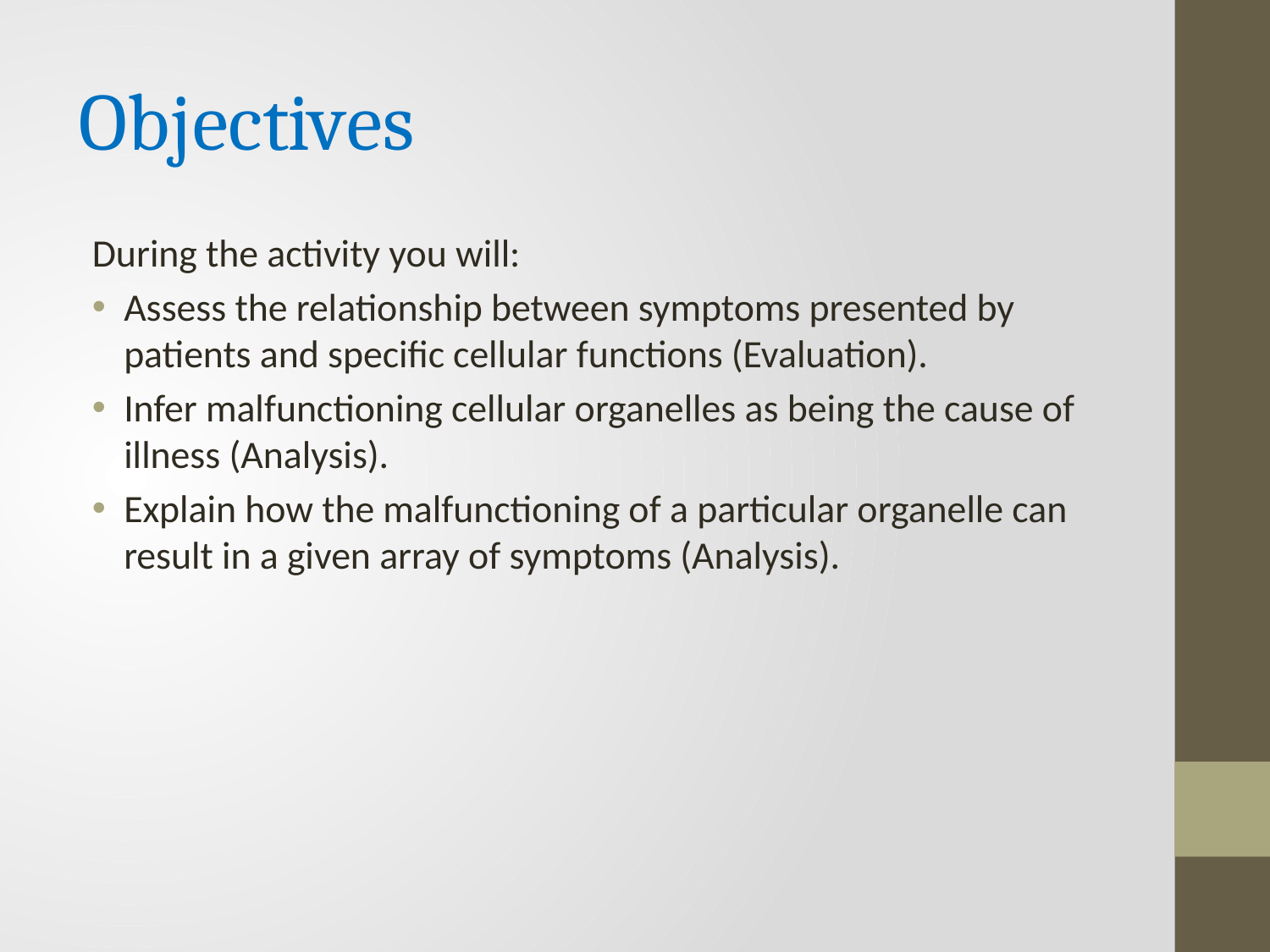

# Objectives
During the activity you will:
Assess the relationship between symptoms presented by patients and specific cellular functions (Evaluation).
Infer malfunctioning cellular organelles as being the cause of illness (Analysis).
Explain how the malfunctioning of a particular organelle can result in a given array of symptoms (Analysis).